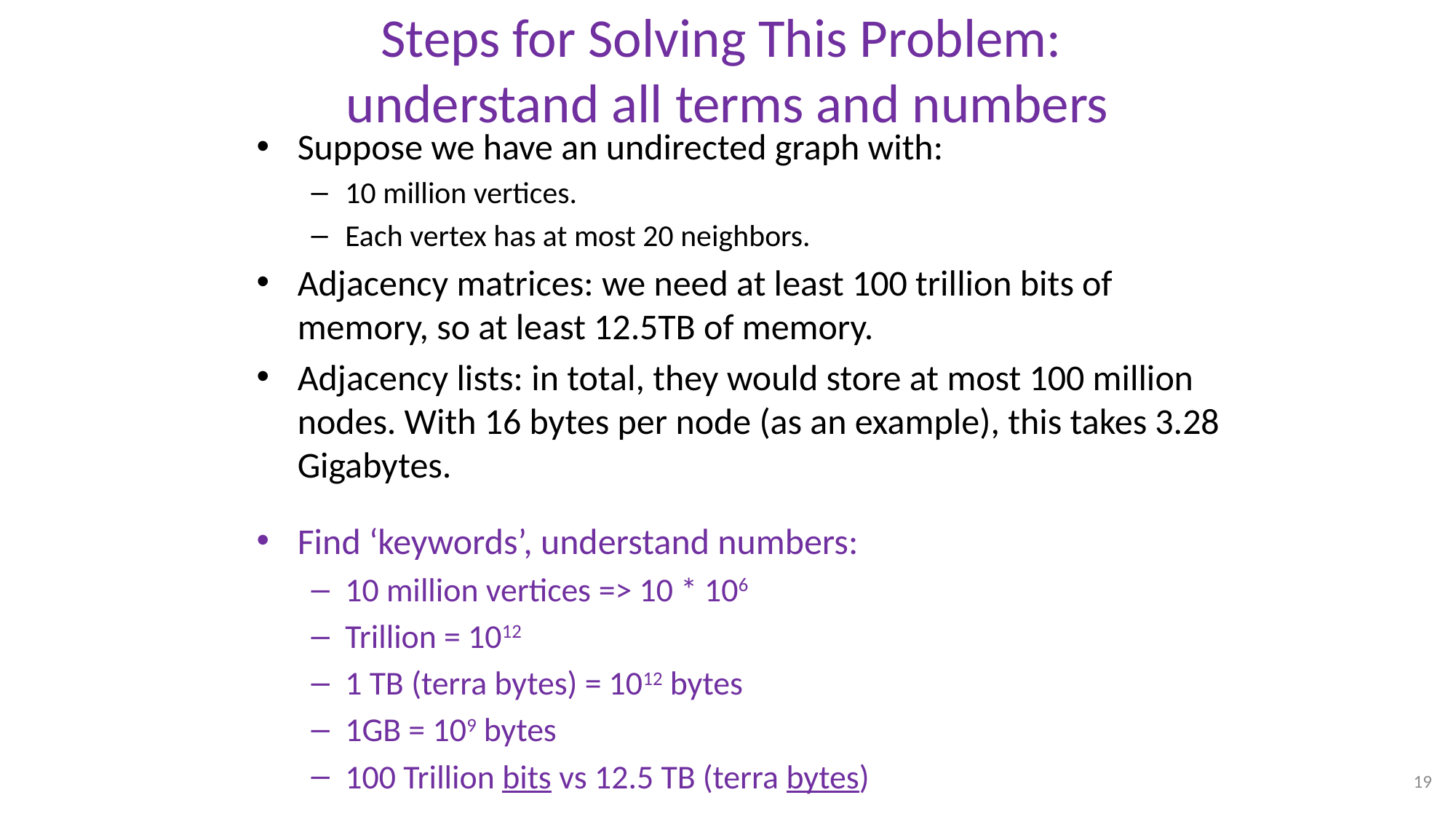

# Steps for Solving This Problem: understand all terms and numbers
Suppose we have an undirected graph with:
10 million vertices.
Each vertex has at most 20 neighbors.
Adjacency matrices: we need at least 100 trillion bits of memory, so at least 12.5TB of memory.
Adjacency lists: in total, they would store at most 100 million nodes. With 16 bytes per node (as an example), this takes 3.28 Gigabytes.

Find ‘keywords’, understand numbers:
10 million vertices => 10 * 106
Trillion = 1012
1 TB (terra bytes) = 1012 bytes
1GB = 109 bytes
100 Trillion bits vs 12.5 TB (terra bytes)

19